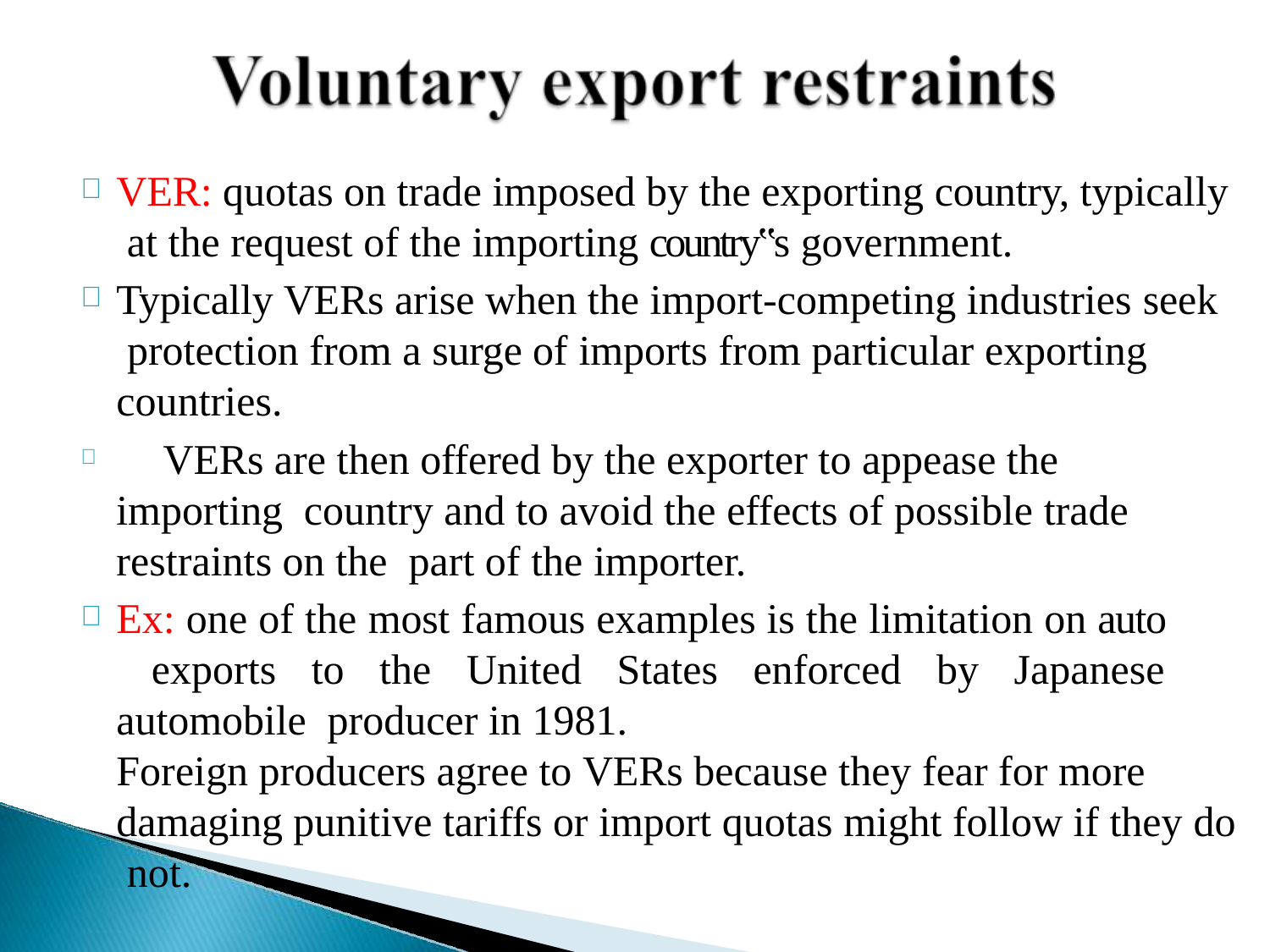

VER: quotas on trade imposed by the exporting country, typically  at the request of the importing country‟s government.
Typically VERs arise when the import-competing industries seek  protection from a surge of imports from particular exporting  countries.
	VERs are then offered by the exporter to appease the importing  country and to avoid the effects of possible trade restraints on the  part of the importer.
Ex: one of the most famous examples is the limitation on auto  exports to the United States enforced by Japanese automobile  producer in 1981.
Foreign producers agree to VERs because they fear for more  damaging punitive tariffs or import quotas might follow if they do  not.